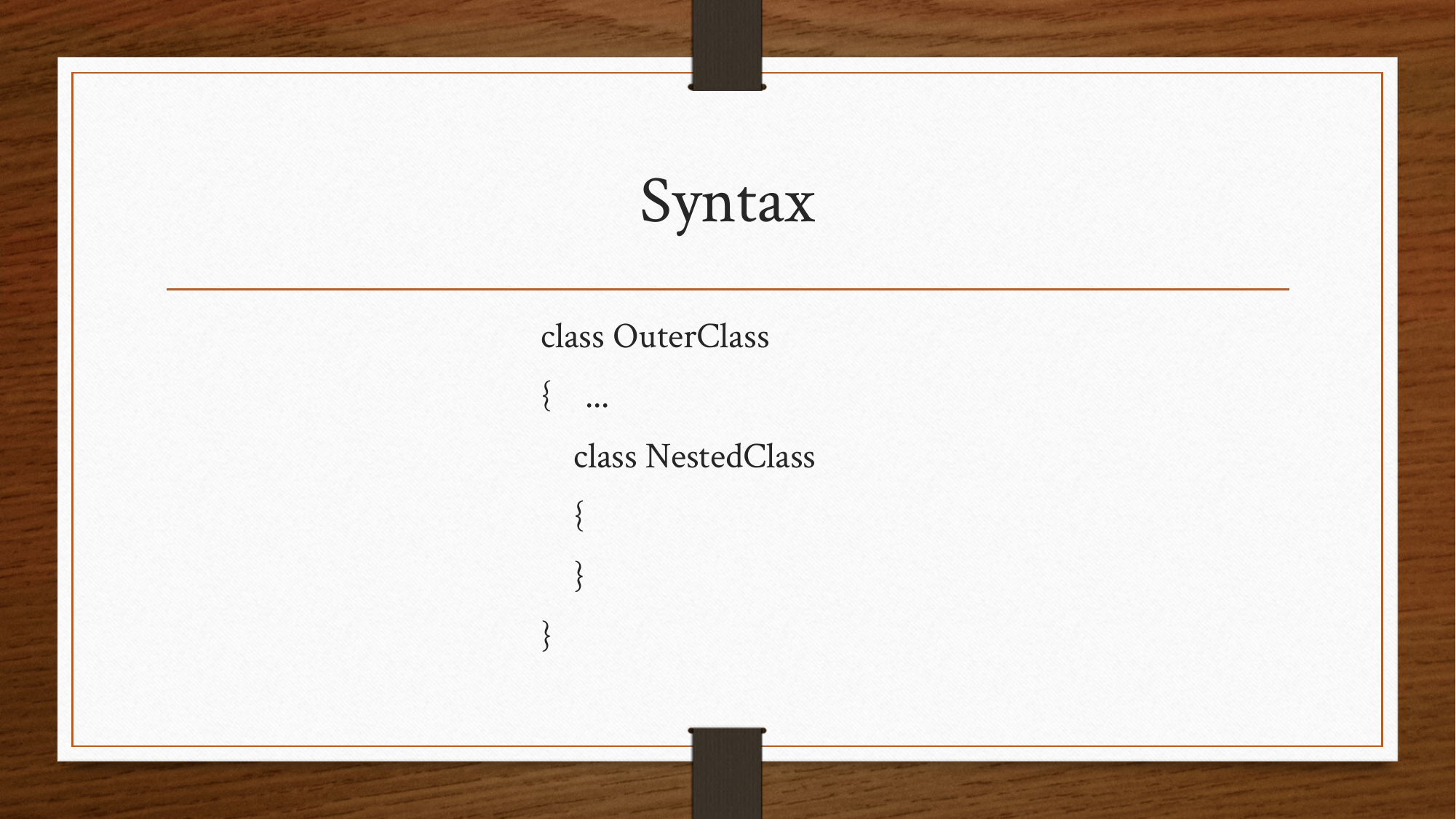

# Syntax
class OuterClass
{    ...
    class NestedClass
    {
    }
}